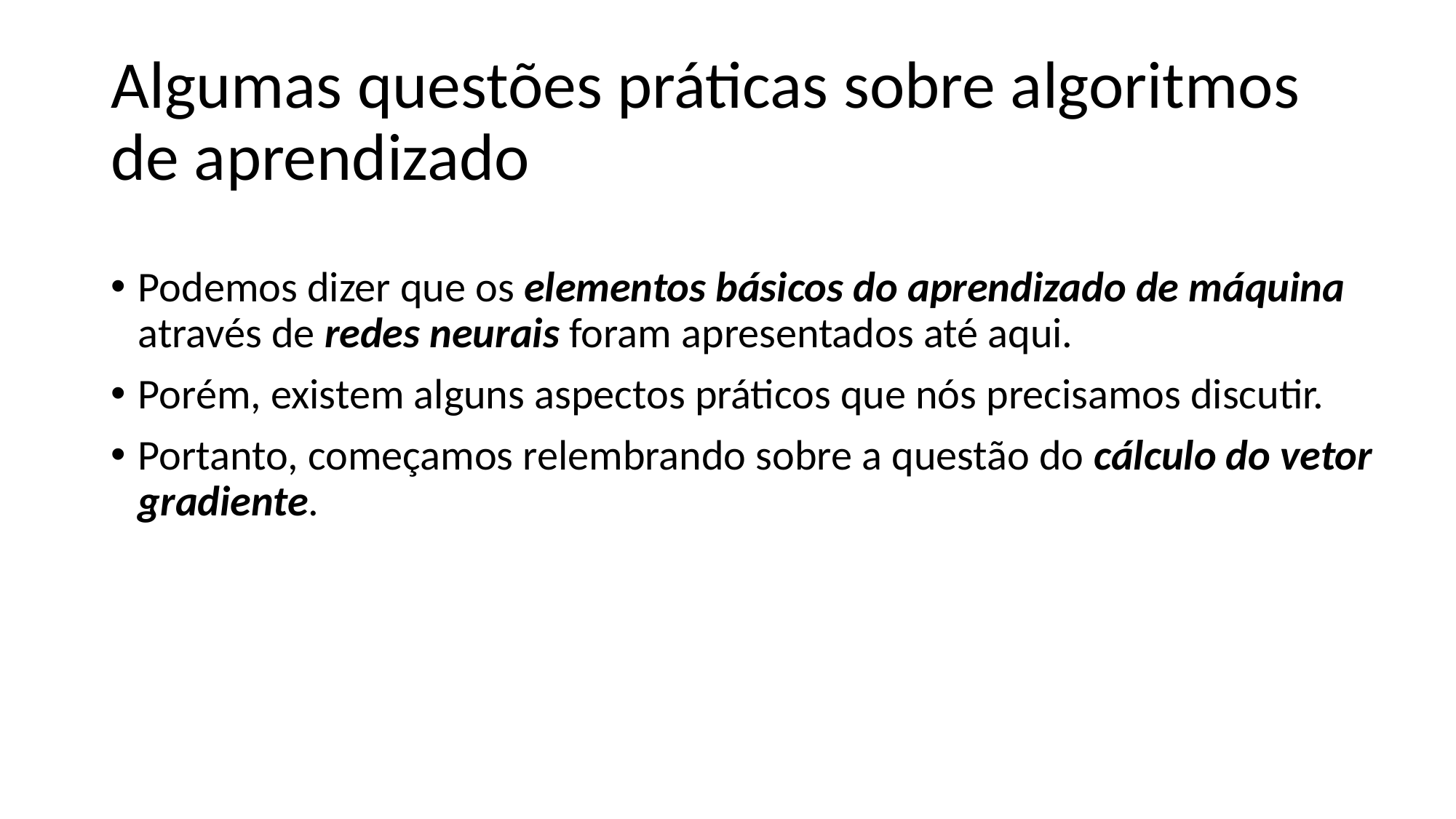

# Algumas questões práticas sobre algoritmos de aprendizado
Podemos dizer que os elementos básicos do aprendizado de máquina através de redes neurais foram apresentados até aqui.
Porém, existem alguns aspectos práticos que nós precisamos discutir.
Portanto, começamos relembrando sobre a questão do cálculo do vetor gradiente.